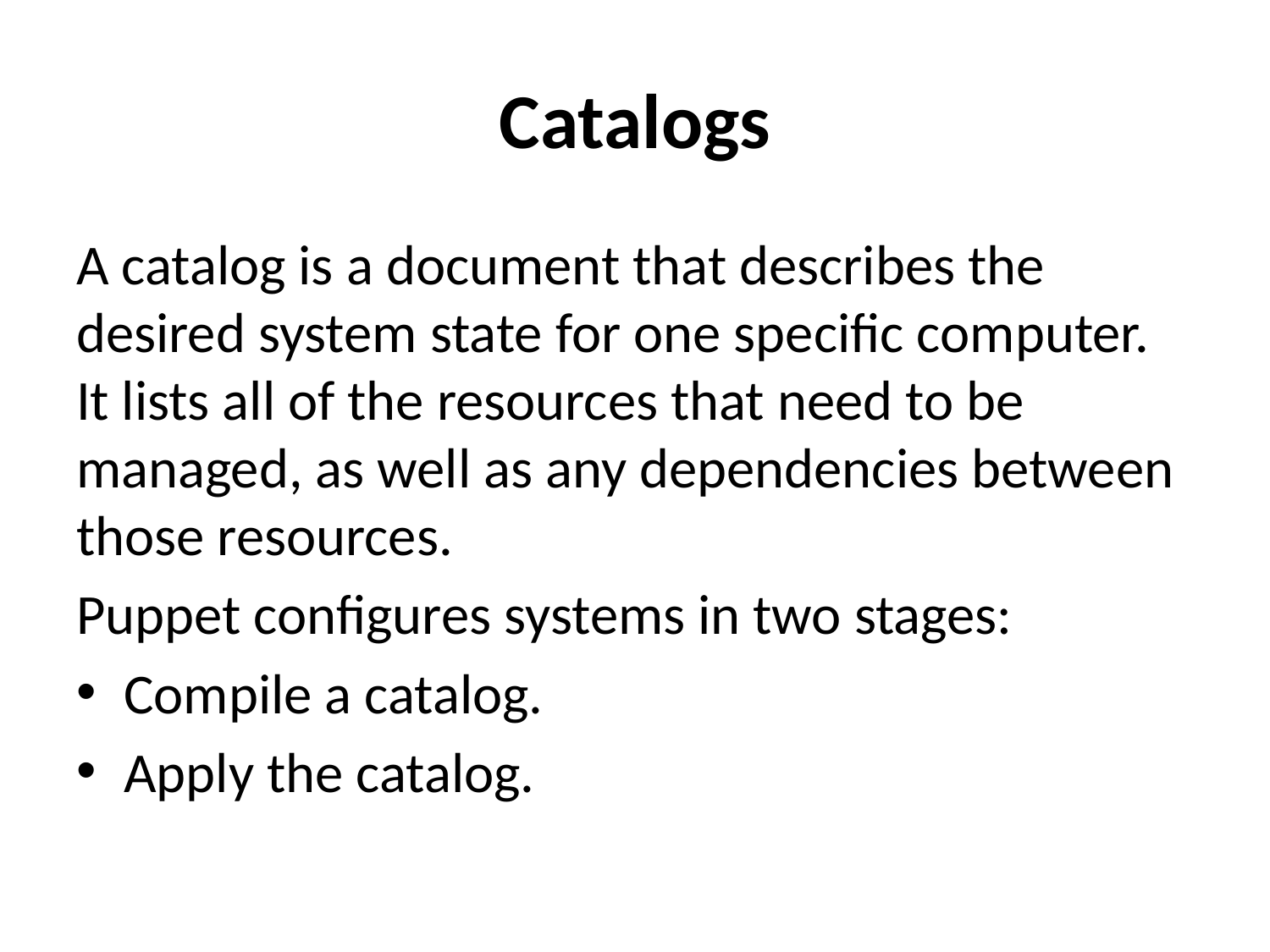

# Catalogs
A catalog is a document that describes the desired system state for one specific computer. It lists all of the resources that need to be managed, as well as any dependencies between those resources.
Puppet configures systems in two stages:
Compile a catalog.
Apply the catalog.